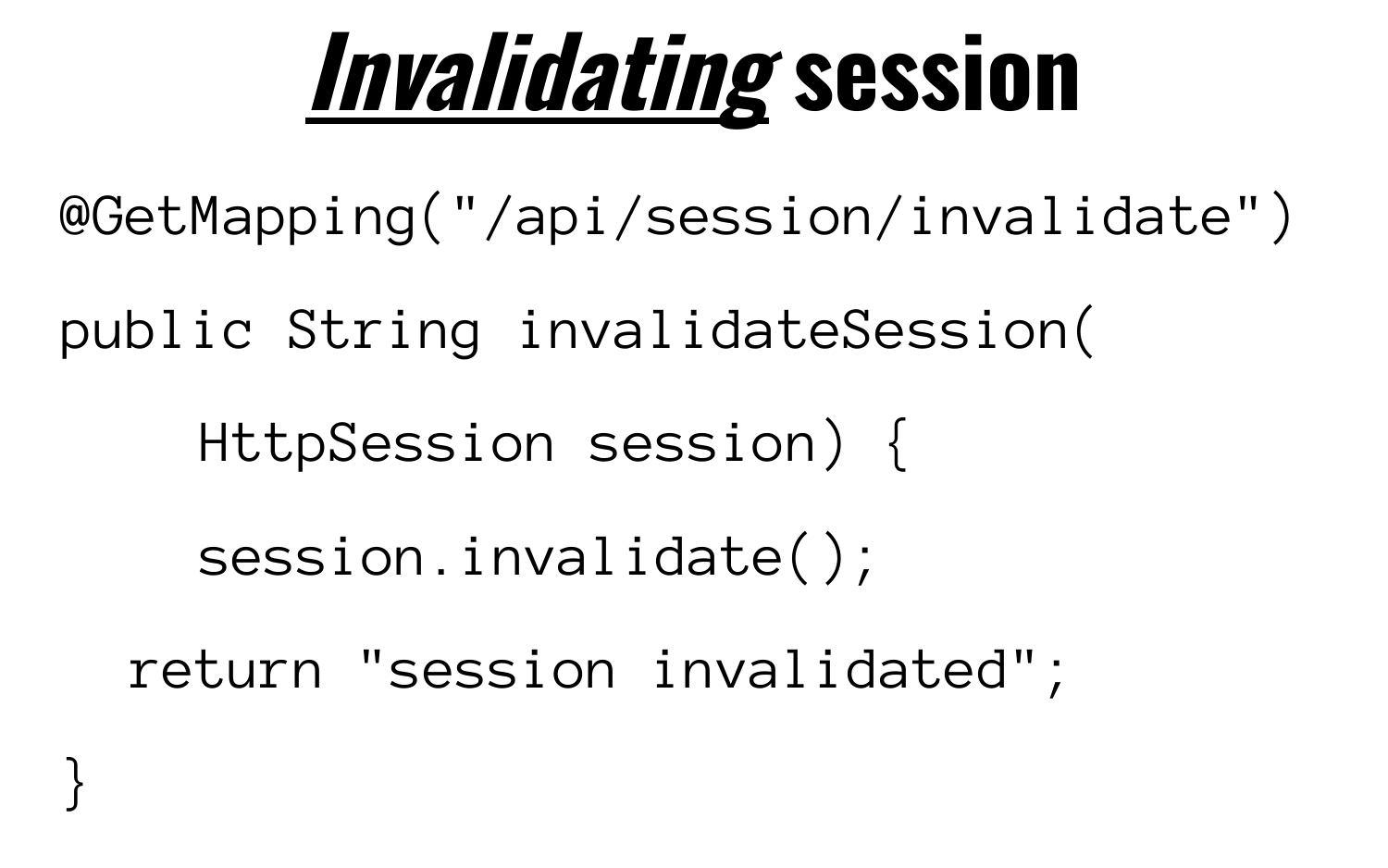

# Invalidating session
@GetMapping("/api/session/invalidate")
public String invalidateSession(
HttpSession session) {
	session.invalidate();
return "session invalidated";
}